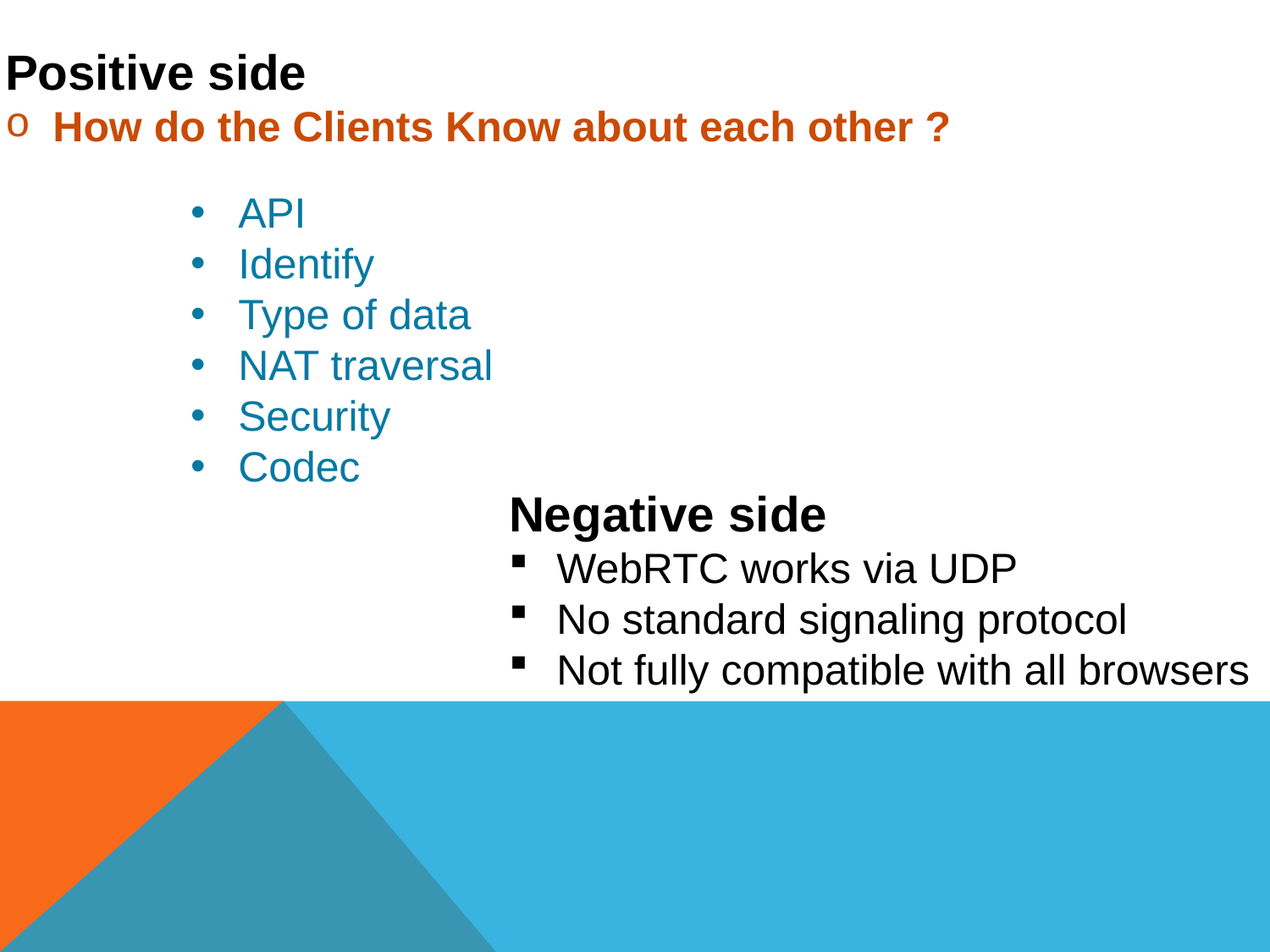

Positive side
How do the Clients Know about each other ?
API
Identify
Type of data
NAT traversal
Security
Codec
Negative side
WebRTC works via UDP
No standard signaling protocol
Not fully compatible with all browsers